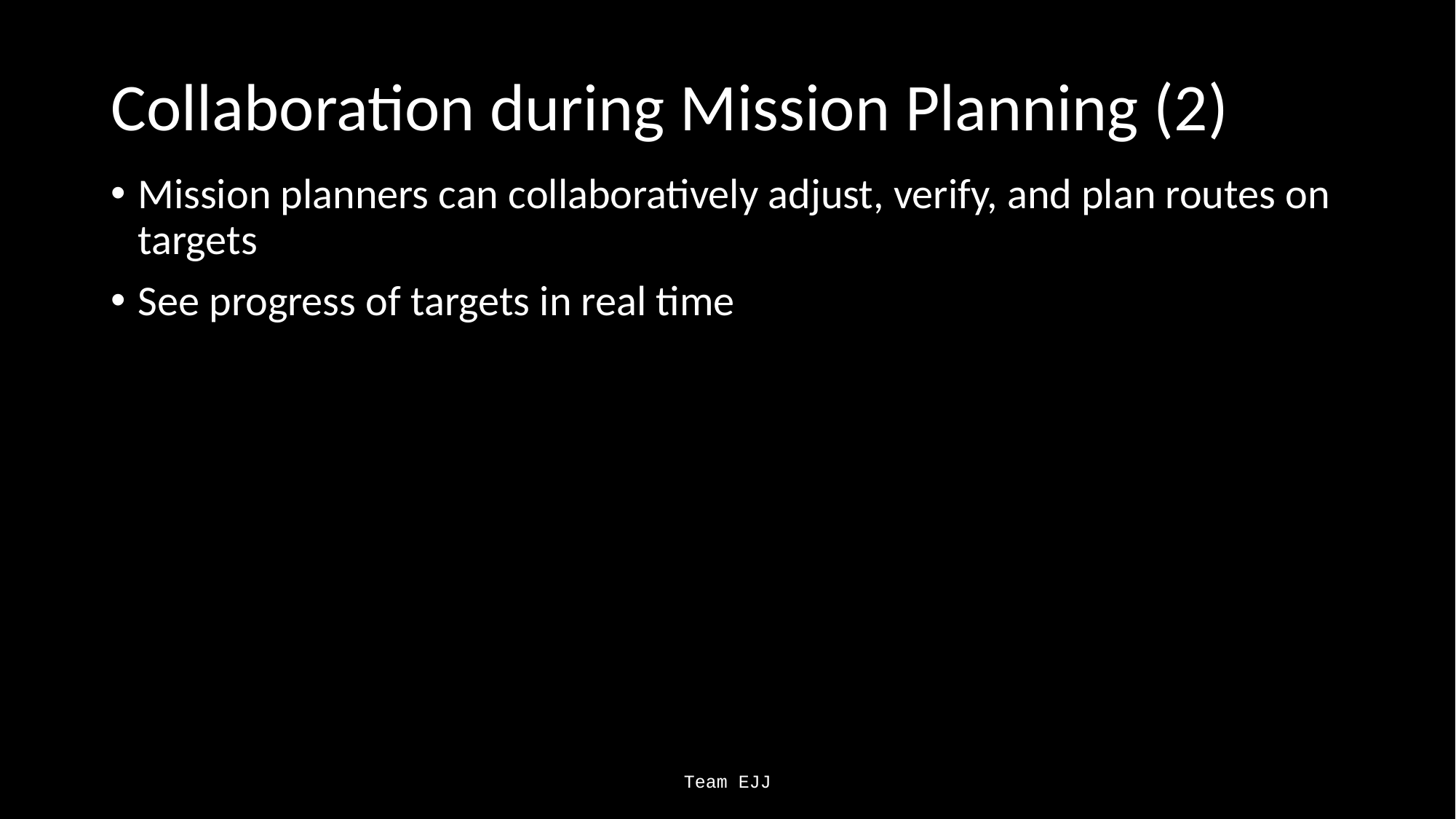

# Collaboration during Mission Planning (2)
Mission planners can collaboratively adjust, verify, and plan routes on targets
See progress of targets in real time
Team EJJ